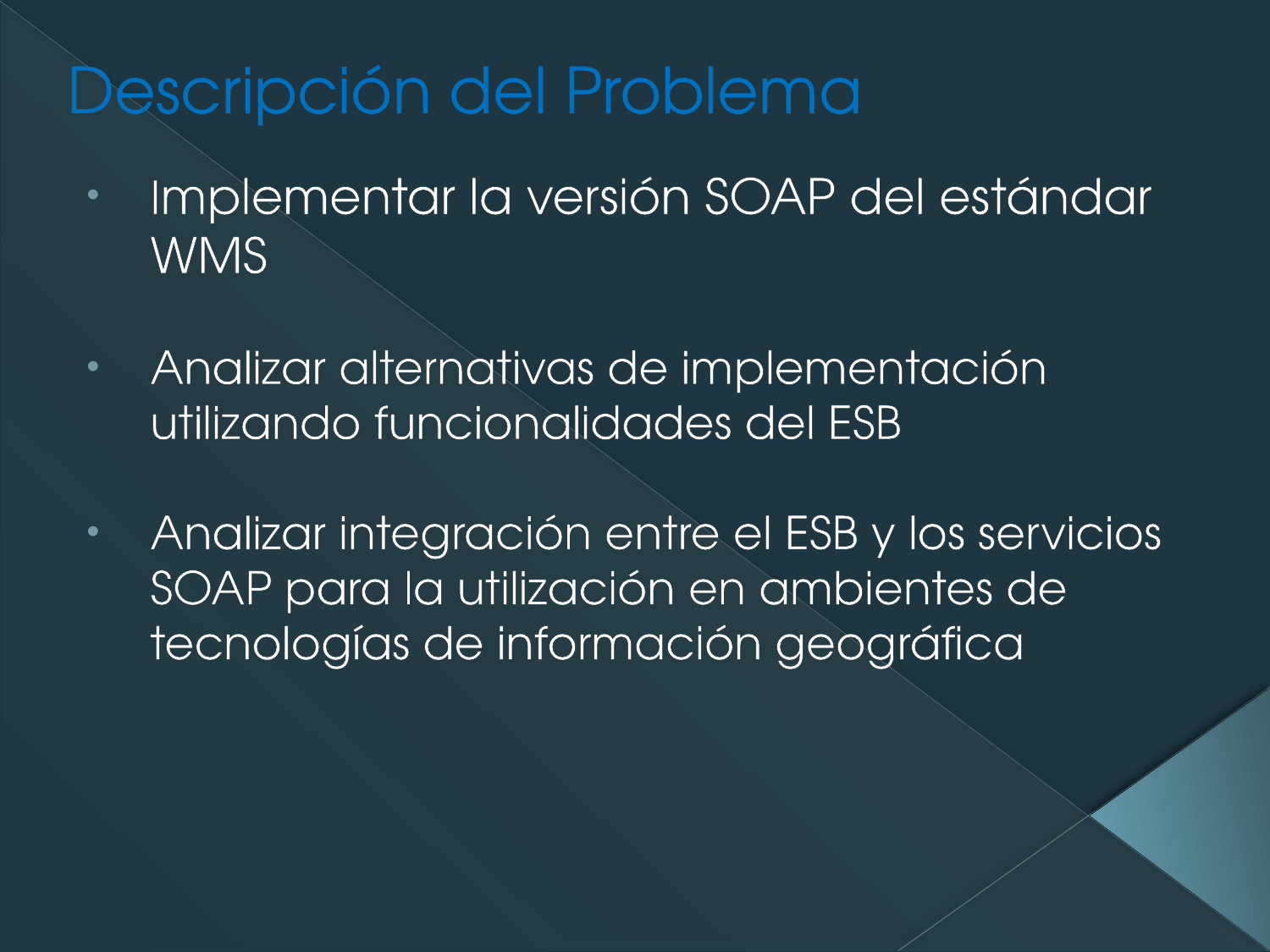

# Descripción del Problema
Implementar la versión SOAP del estándar WMS

Analizar alternativas de implementación utilizando funcionalidades del ESB

Analizar integración entre el ESB y los servicios SOAP para la utilización en ambientes de tecnologías de información geográfica